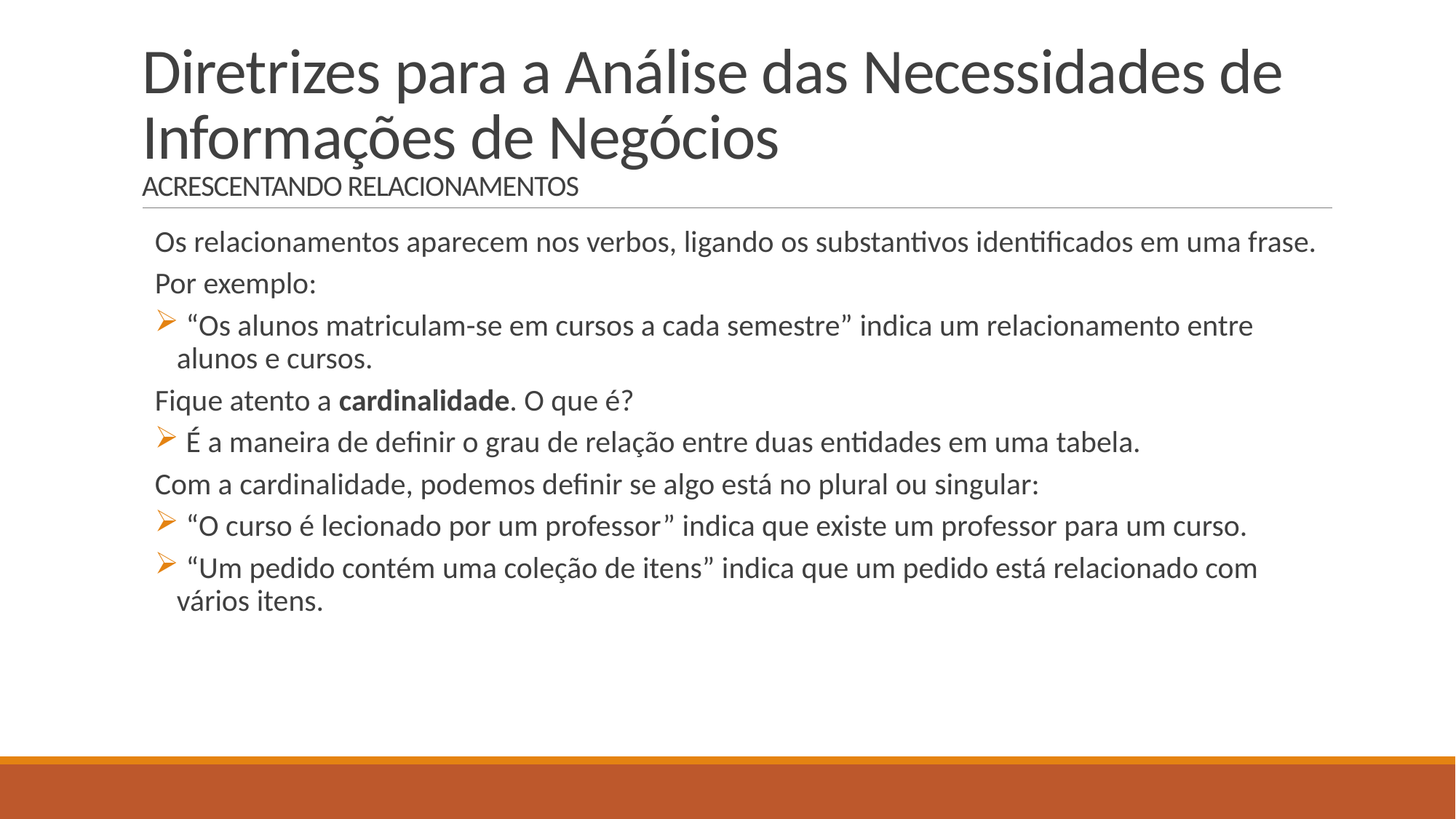

# Diretrizes para a Análise das Necessidades de Informações de Negócios ACRESCENTANDO RELACIONAMENTOS
Os relacionamentos aparecem nos verbos, ligando os substantivos identificados em uma frase.
Por exemplo:
 “Os alunos matriculam-se em cursos a cada semestre” indica um relacionamento entre alunos e cursos.
Fique atento a cardinalidade. O que é?
 É a maneira de definir o grau de relação entre duas entidades em uma tabela.
Com a cardinalidade, podemos definir se algo está no plural ou singular:
 “O curso é lecionado por um professor” indica que existe um professor para um curso.
 “Um pedido contém uma coleção de itens” indica que um pedido está relacionado com vários itens.